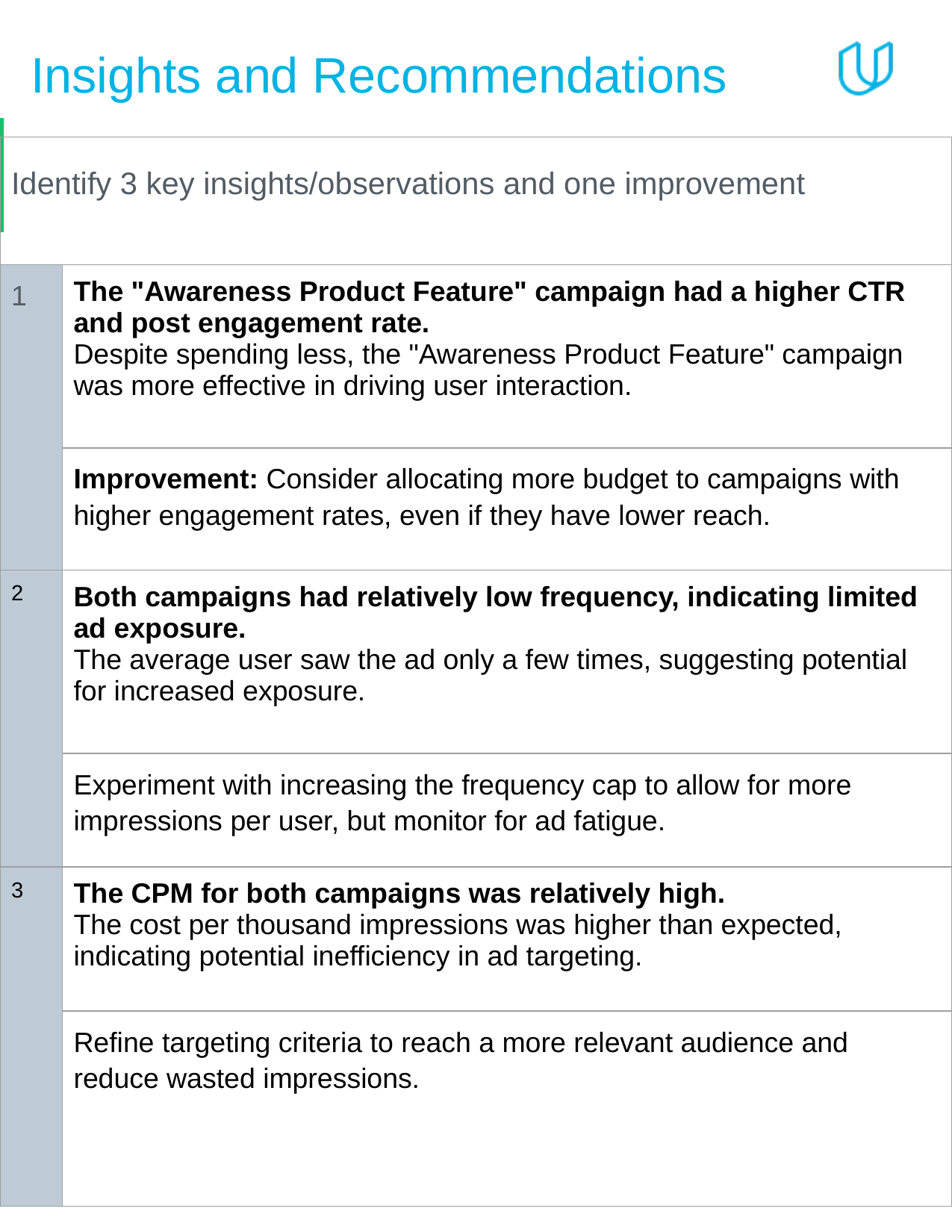

# Insights and Recommendations
| Identify 3 key insights/observations and one improvement |  |
| --- | --- |
| 1 | The "Awareness Product Feature" campaign had a higher CTR and post engagement rate. Despite spending less, the "Awareness Product Feature" campaign was more effective in driving user interaction. |
|  | Improvement: Consider allocating more budget to campaigns with higher engagement rates, even if they have lower reach. |
| 2 | Both campaigns had relatively low frequency, indicating limited ad exposure. The average user saw the ad only a few times, suggesting potential for increased exposure. |
|  | Experiment with increasing the frequency cap to allow for more impressions per user, but monitor for ad fatigue. |
| 3 | The CPM for both campaigns was relatively high. The cost per thousand impressions was higher than expected, indicating potential inefficiency in ad targeting. |
|  | Refine targeting criteria to reach a more relevant audience and reduce wasted impressions. |